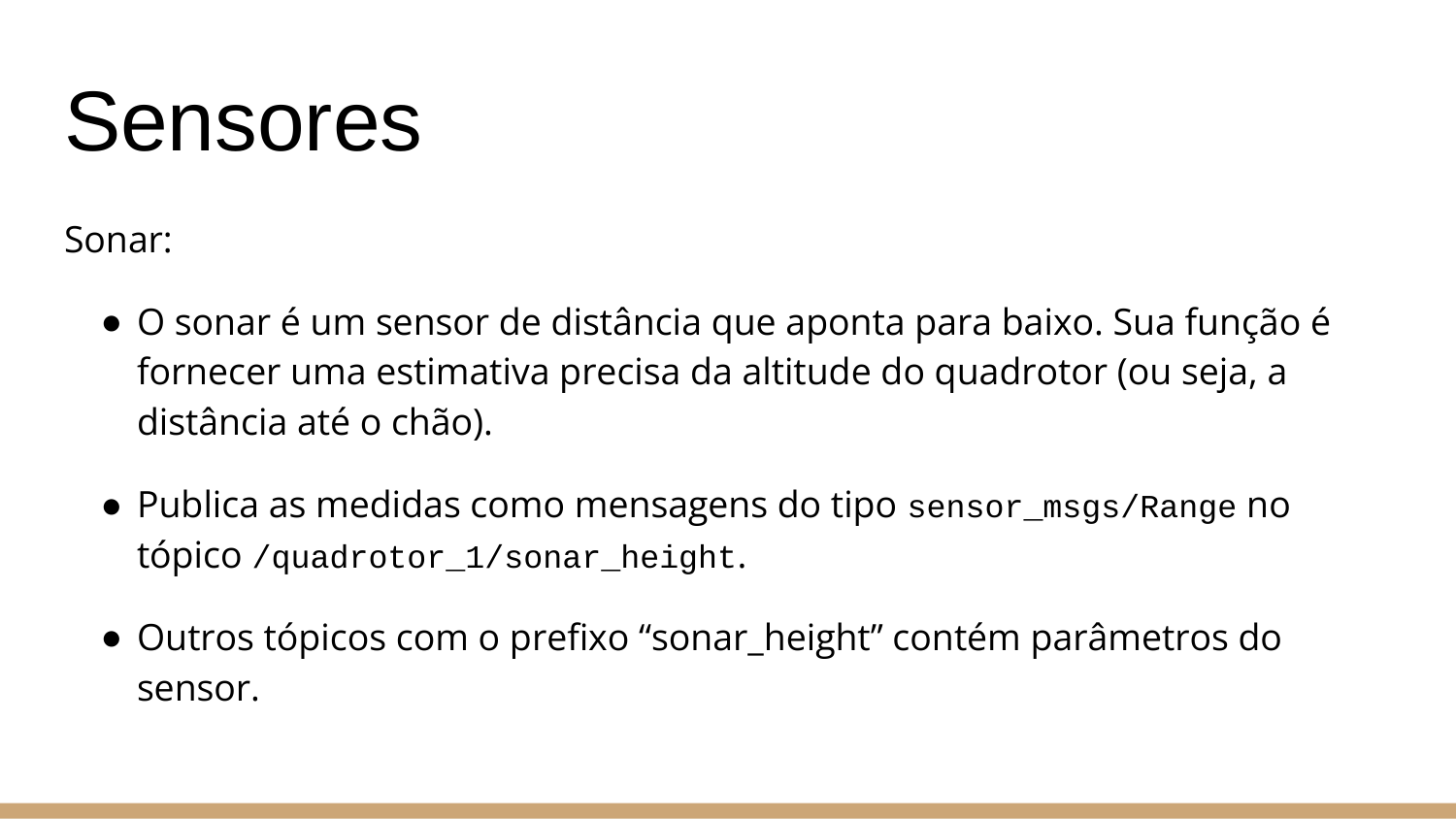

# Sensores
Sonar:
O sonar é um sensor de distância que aponta para baixo. Sua função é fornecer uma estimativa precisa da altitude do quadrotor (ou seja, a distância até o chão).
Publica as medidas como mensagens do tipo sensor_msgs/Range no tópico /quadrotor_1/sonar_height.
Outros tópicos com o prefixo “sonar_height” contém parâmetros do sensor.